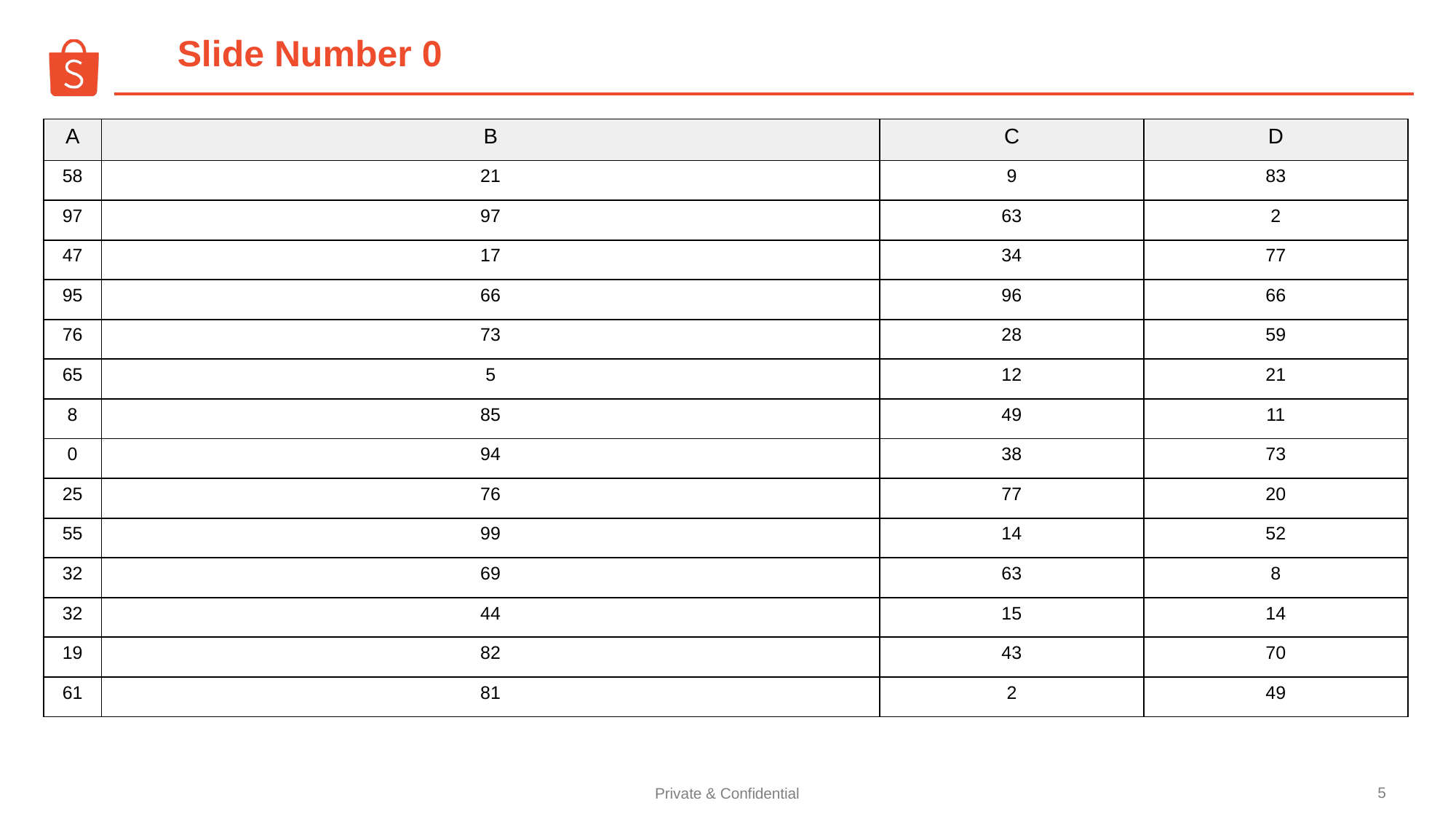

Slide Number 0
| A | B | C | D |
| --- | --- | --- | --- |
| 58 | 21 | 9 | 83 |
| 97 | 97 | 63 | 2 |
| 47 | 17 | 34 | 77 |
| 95 | 66 | 96 | 66 |
| 76 | 73 | 28 | 59 |
| 65 | 5 | 12 | 21 |
| 8 | 85 | 49 | 11 |
| 0 | 94 | 38 | 73 |
| 25 | 76 | 77 | 20 |
| 55 | 99 | 14 | 52 |
| 32 | 69 | 63 | 8 |
| 32 | 44 | 15 | 14 |
| 19 | 82 | 43 | 70 |
| 61 | 81 | 2 | 49 |